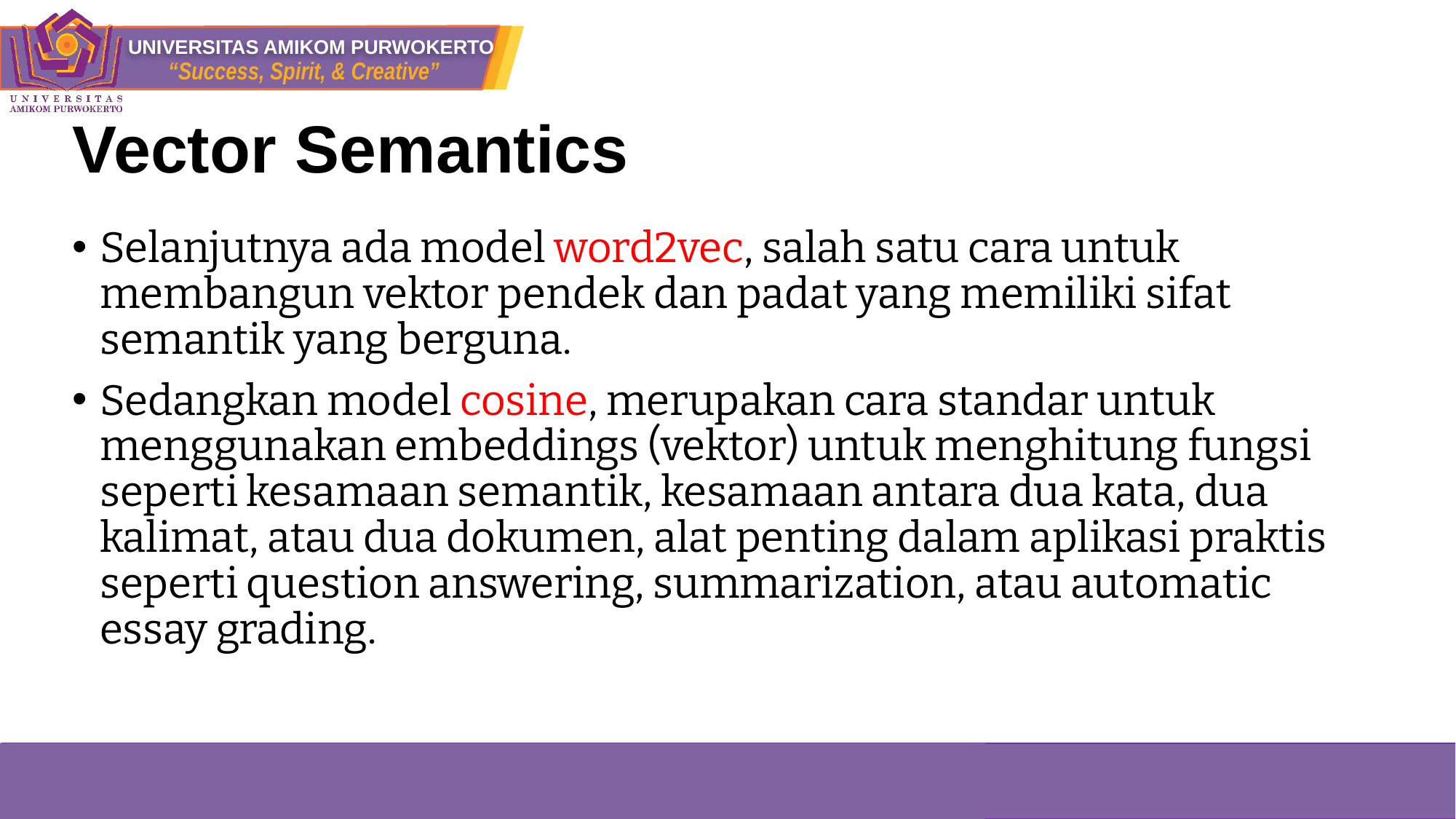

# Vector Semantics
Selanjutnya ada model word2vec, salah satu cara untuk membangun vektor pendek dan padat yang memiliki sifat semantik yang berguna.
Sedangkan model cosine, merupakan cara standar untuk menggunakan embeddings (vektor) untuk menghitung fungsi seperti kesamaan semantik, kesamaan antara dua kata, dua kalimat, atau dua dokumen, alat penting dalam aplikasi praktis seperti question answering, summarization, atau automatic essay grading.